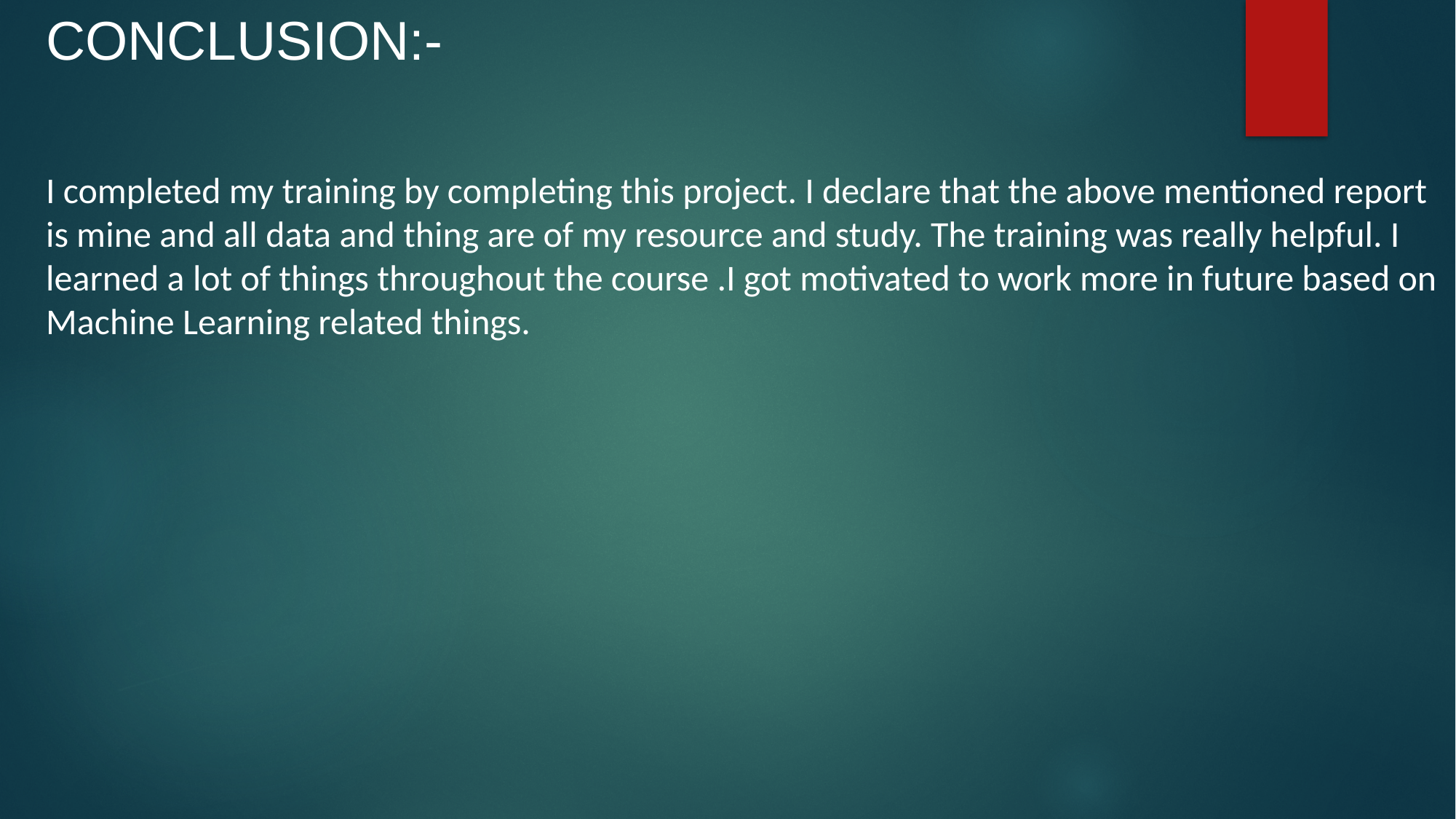

CONCLUSION:-

I completed my training by completing this project. I declare that the above mentioned report is mine and all data and thing are of my resource and study. The training was really helpful. I learned a lot of things throughout the course .I got motivated to work more in future based on Machine Learning related things.